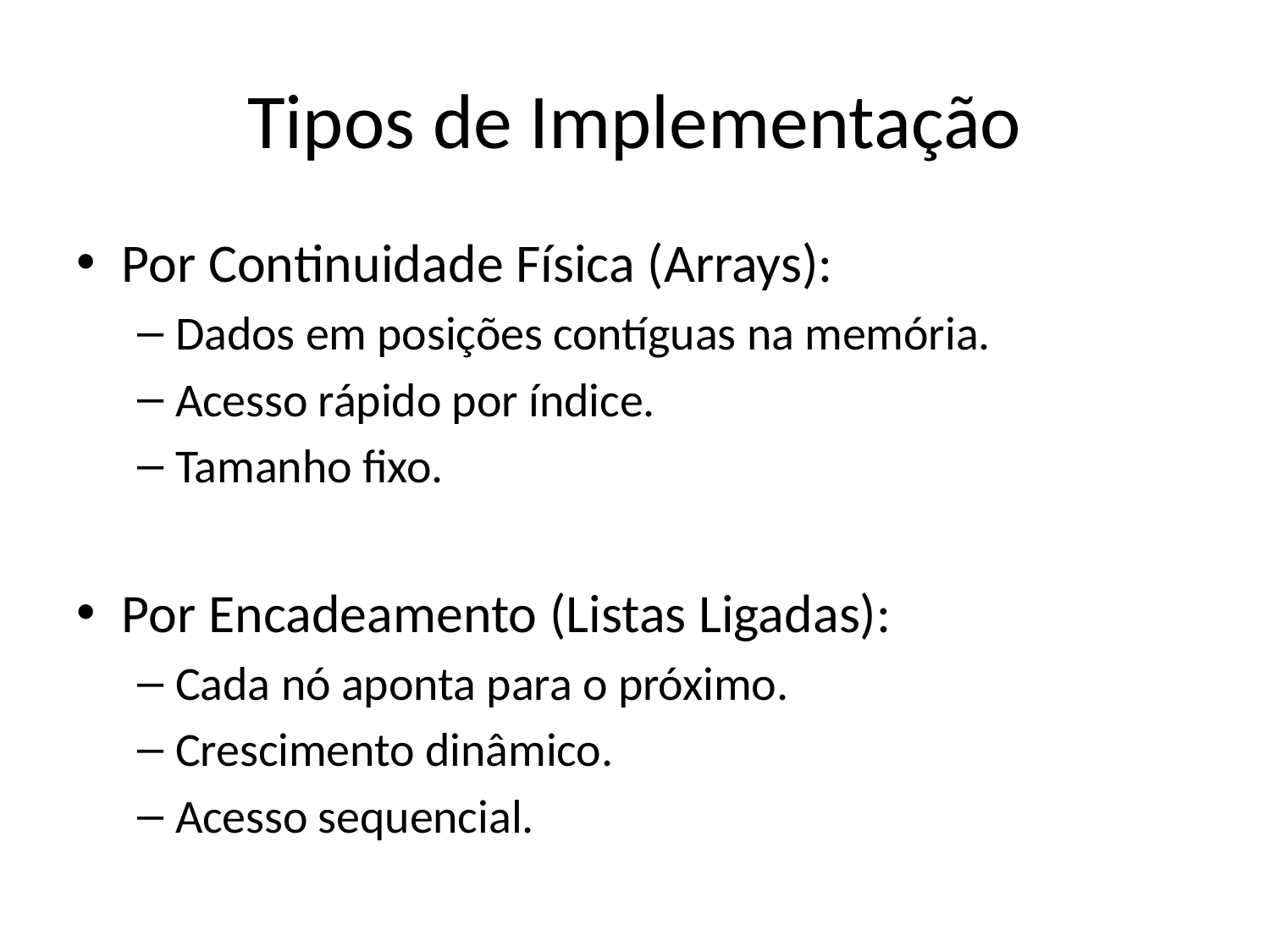

# Tipos de Implementação
Por Continuidade Física (Arrays):
Dados em posições contíguas na memória.
Acesso rápido por índice.
Tamanho fixo.

Por Encadeamento (Listas Ligadas):
Cada nó aponta para o próximo.
Crescimento dinâmico.
Acesso sequencial.